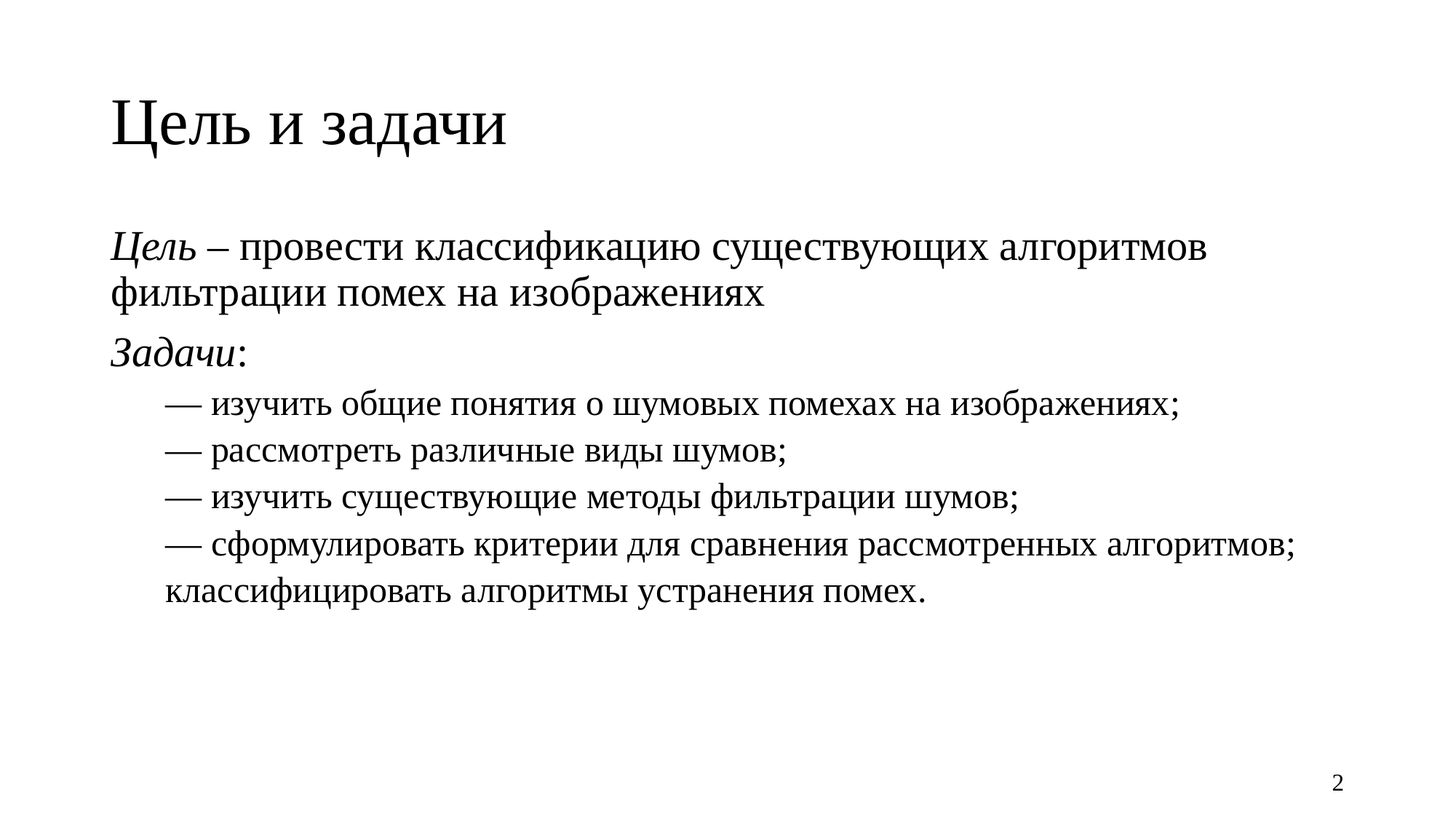

# Цель и задачи
Цель – провести классификацию существующих алгоритмов фильтрации помех на изображениях
Задачи:
— изучить общие понятия о шумовых помехах на изображениях;
— рассмотреть различные виды шумов;
— изучить существующие методы фильтрации шумов;
— сформулировать критерии для сравнения рассмотренных алгоритмов;
классифицировать алгоритмы устранения помех.
2